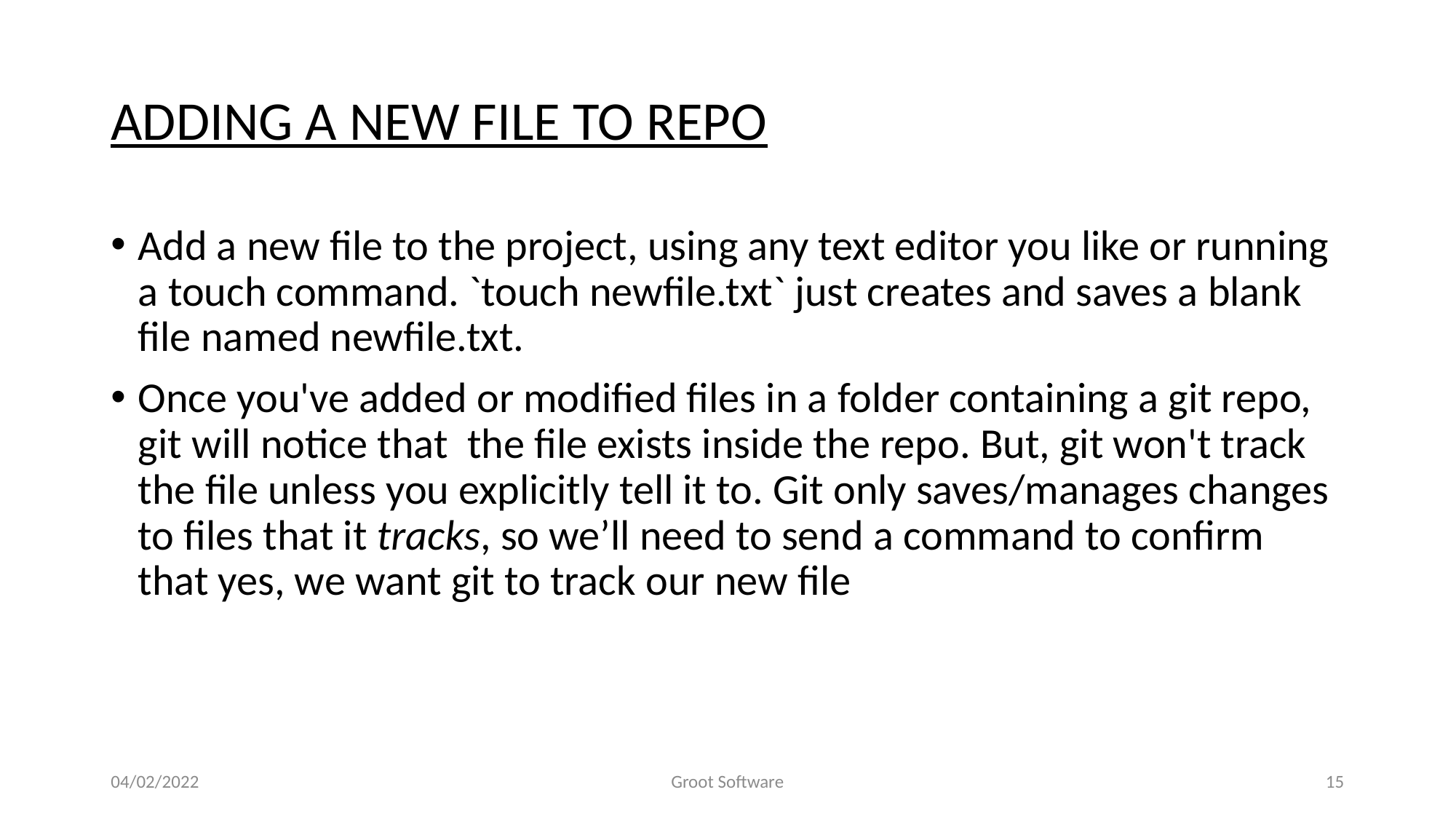

# ADDING A NEW FILE TO REPO
Add a new file to the project, using any text editor you like or running a touch command. `touch newfile.txt` just creates and saves a blank file named newfile.txt.
Once you've added or modified files in a folder containing a git repo, git will notice that  the file exists inside the repo. But, git won't track the file unless you explicitly tell it to. Git only saves/manages changes to files that it tracks, so we’ll need to send a command to confirm that yes, we want git to track our new file

04/02/2022
Groot Software
15